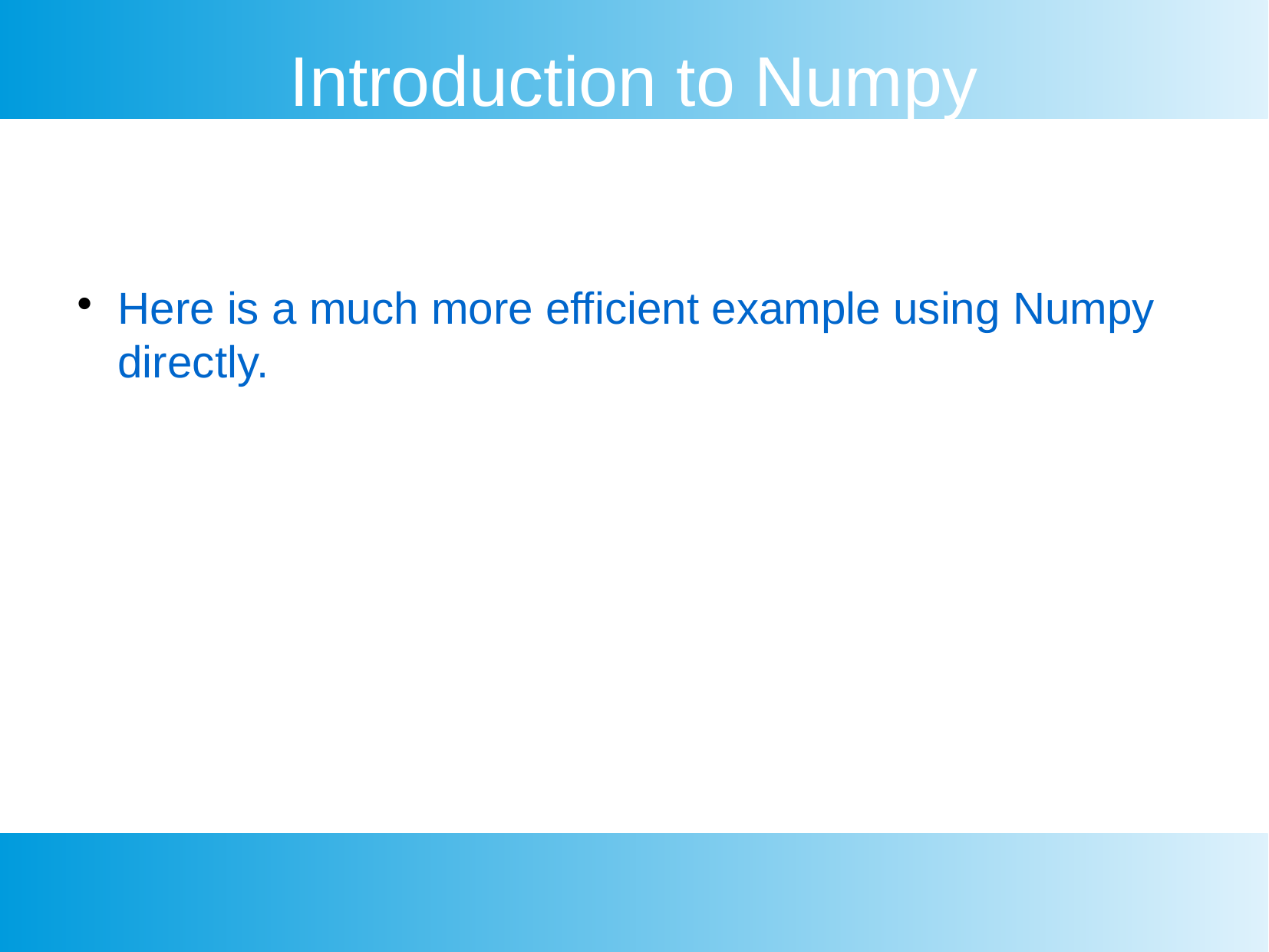

Introduction to Numpy

Here is a much more efficient example using Numpy directly.